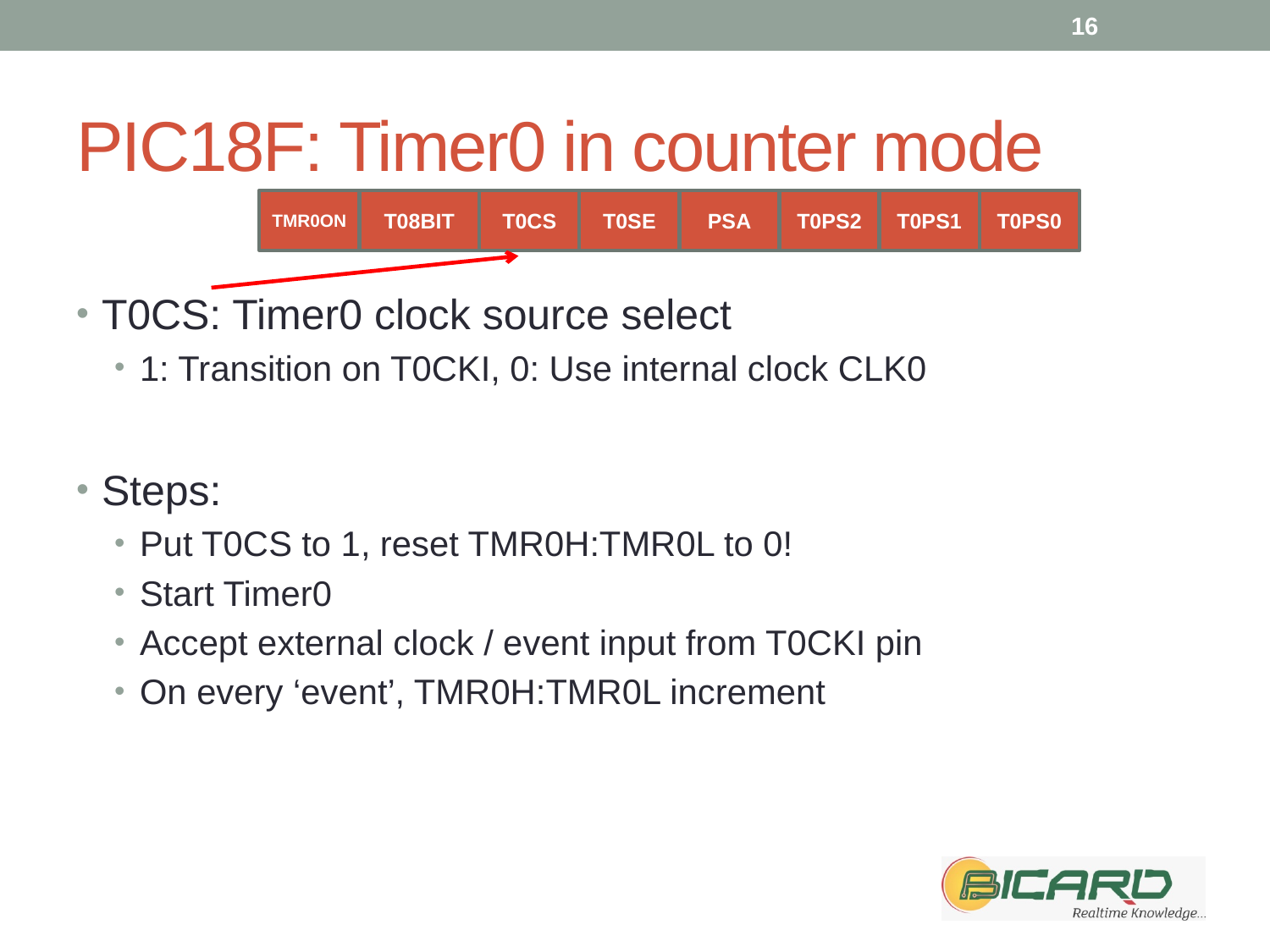

16
# PIC18F: Timer0 in counter mode
TMR0ON
T08BIT
T0CS
T0SE
PSA
T0PS2
T0PS1
T0PS0

T0CS: Timer0 clock source select
1: Transition on T0CKI, 0: Use internal clock CLK0

Steps:
Put T0CS to 1, reset TMR0H:TMR0L to 0!
Start Timer0
Accept external clock / event input from T0CKI pin
On every ‘event’, TMR0H:TMR0L increment